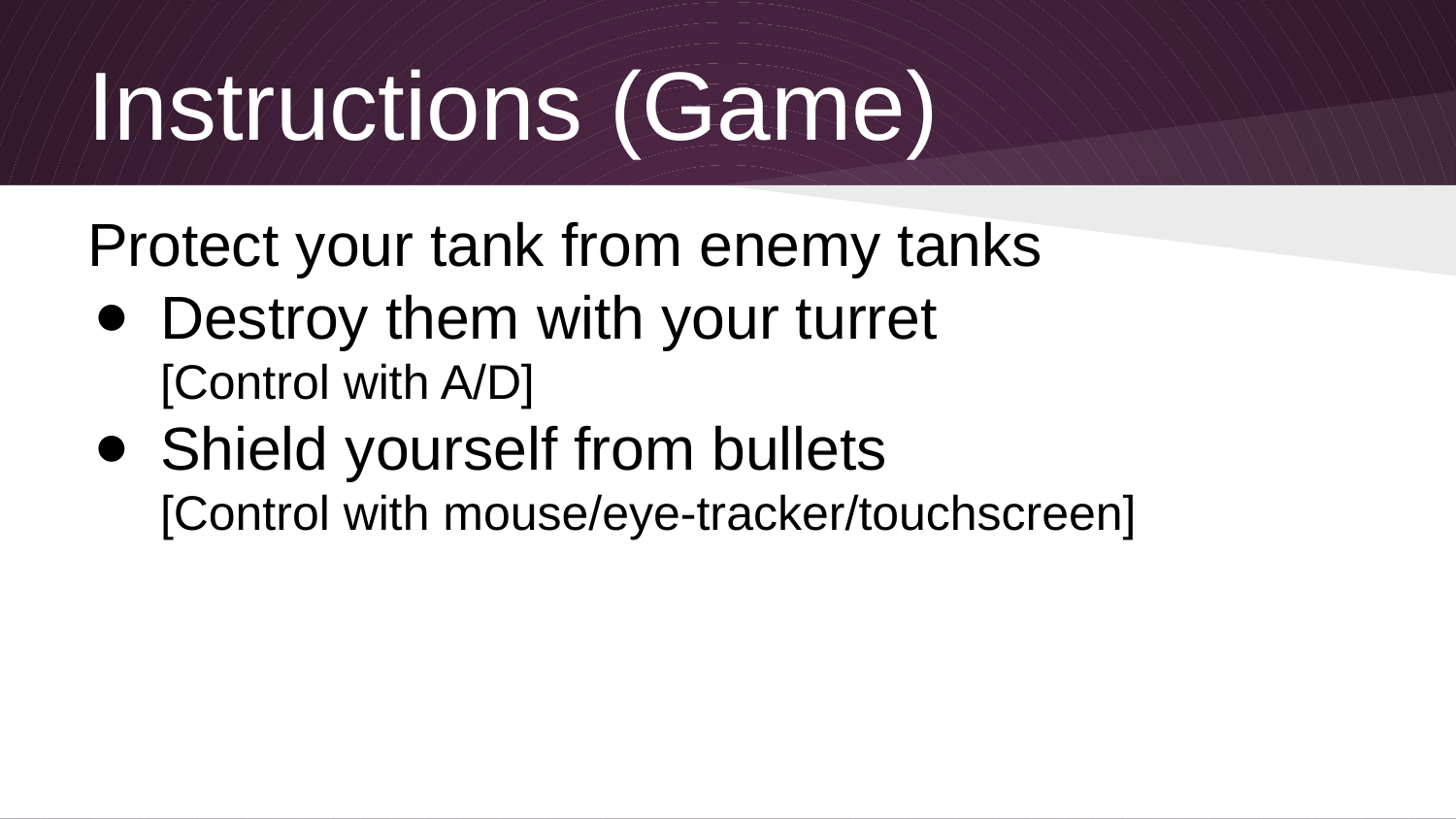

# Instructions (Game)
Protect your tank from enemy tanks
Destroy them with your turret
[Control with A/D]
Shield yourself from bullets
[Control with mouse/eye-tracker/touchscreen]